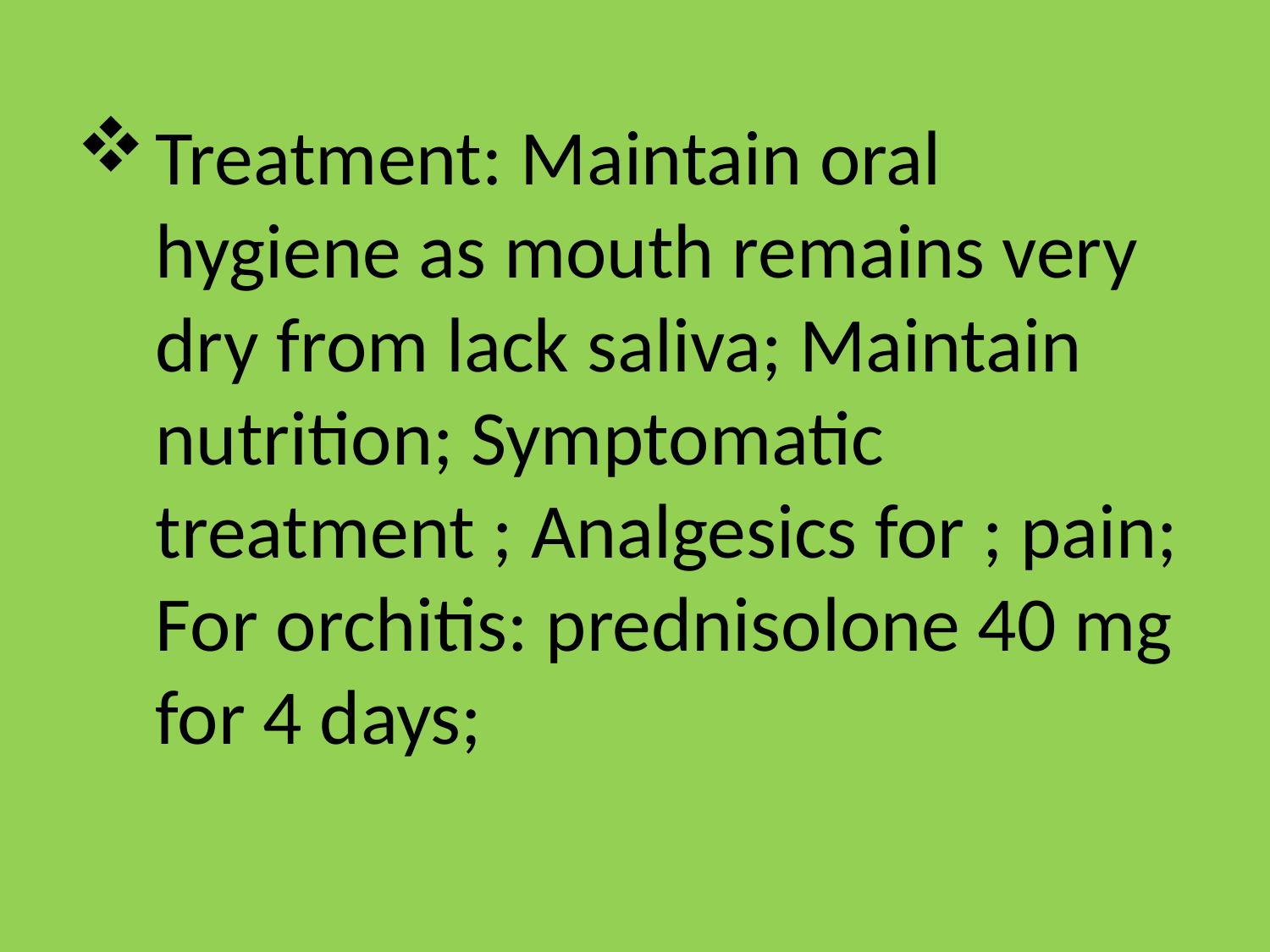

# Treatment: Maintain oral hygiene as mouth remains very dry from lack saliva; Maintain nutrition; Symptomatic treatment ; Analgesics for ; pain; For orchitis: prednisolone 40 mg for 4 days;